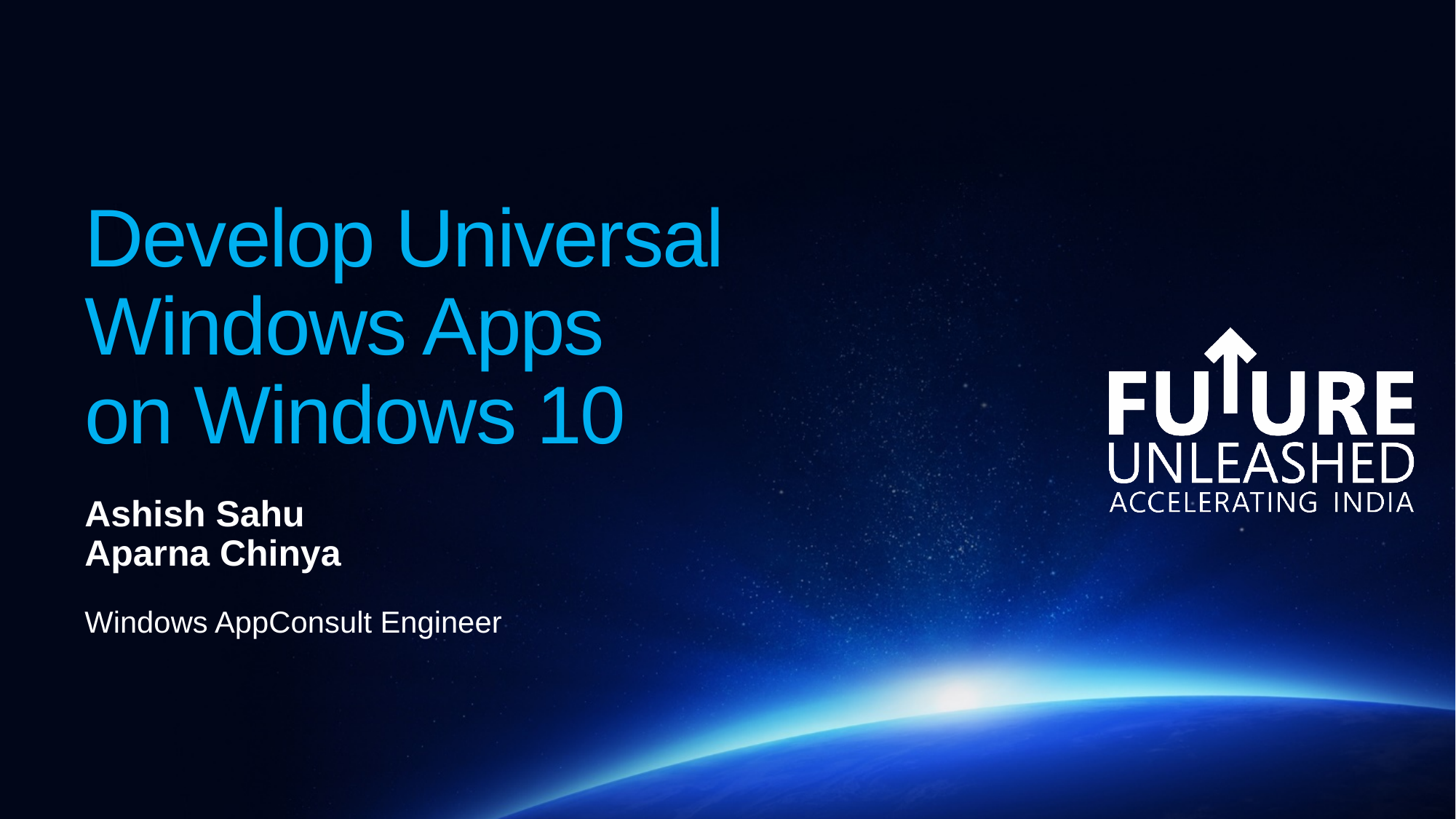

Develop Universal
Windows Apps
on Windows 10
Ashish Sahu
Aparna Chinya

Windows AppConsult Engineer